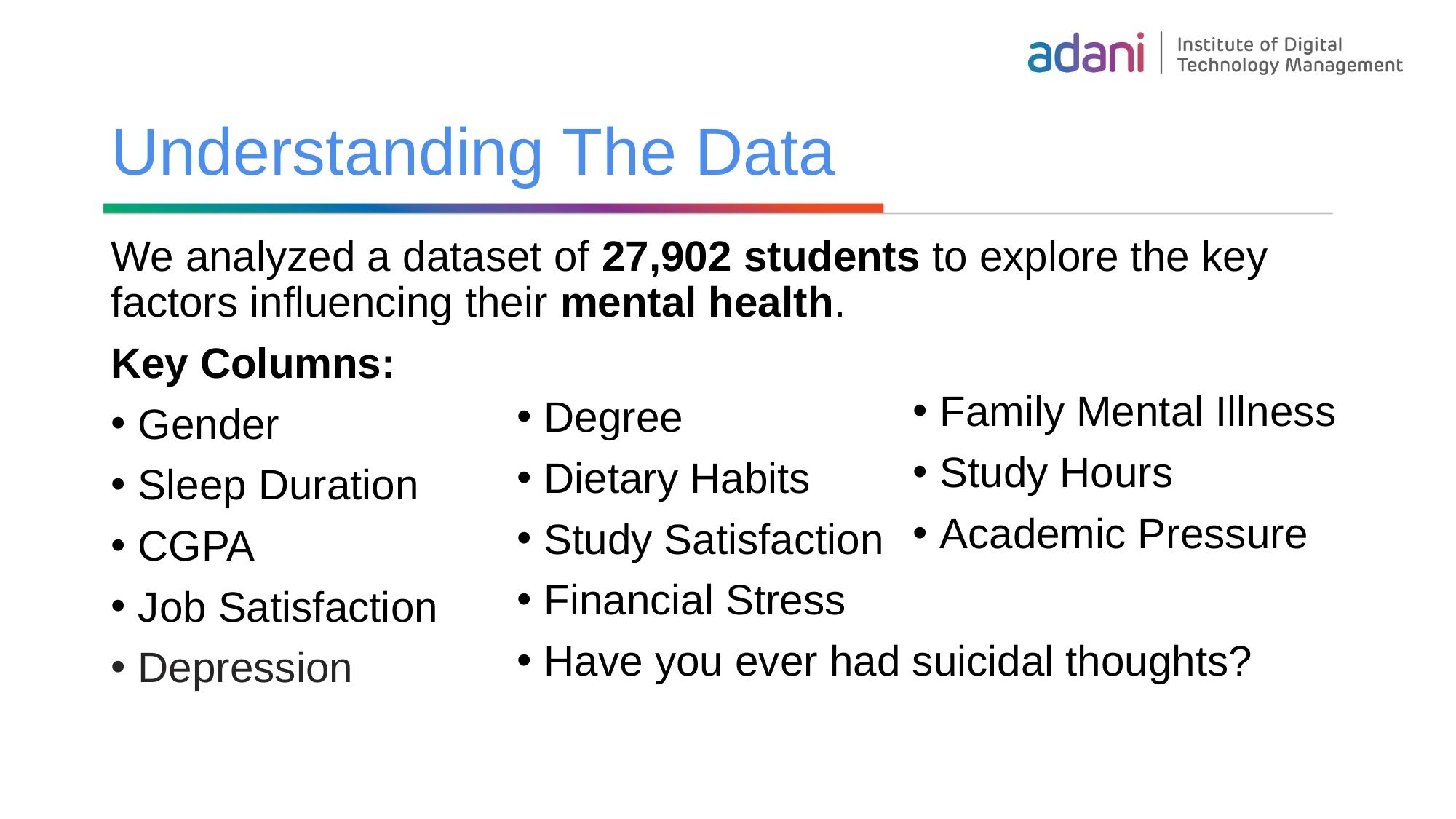

# Understanding The Data
We analyzed a dataset of 27,902 students to explore the key factors influencing their mental health.
Key Columns:
Gender
Sleep Duration
CGPA
Job Satisfaction
Depression
Family Mental Illness
Study Hours
Academic Pressure
Degree
Dietary Habits
Study Satisfaction
Financial Stress
Have you ever had suicidal thoughts?